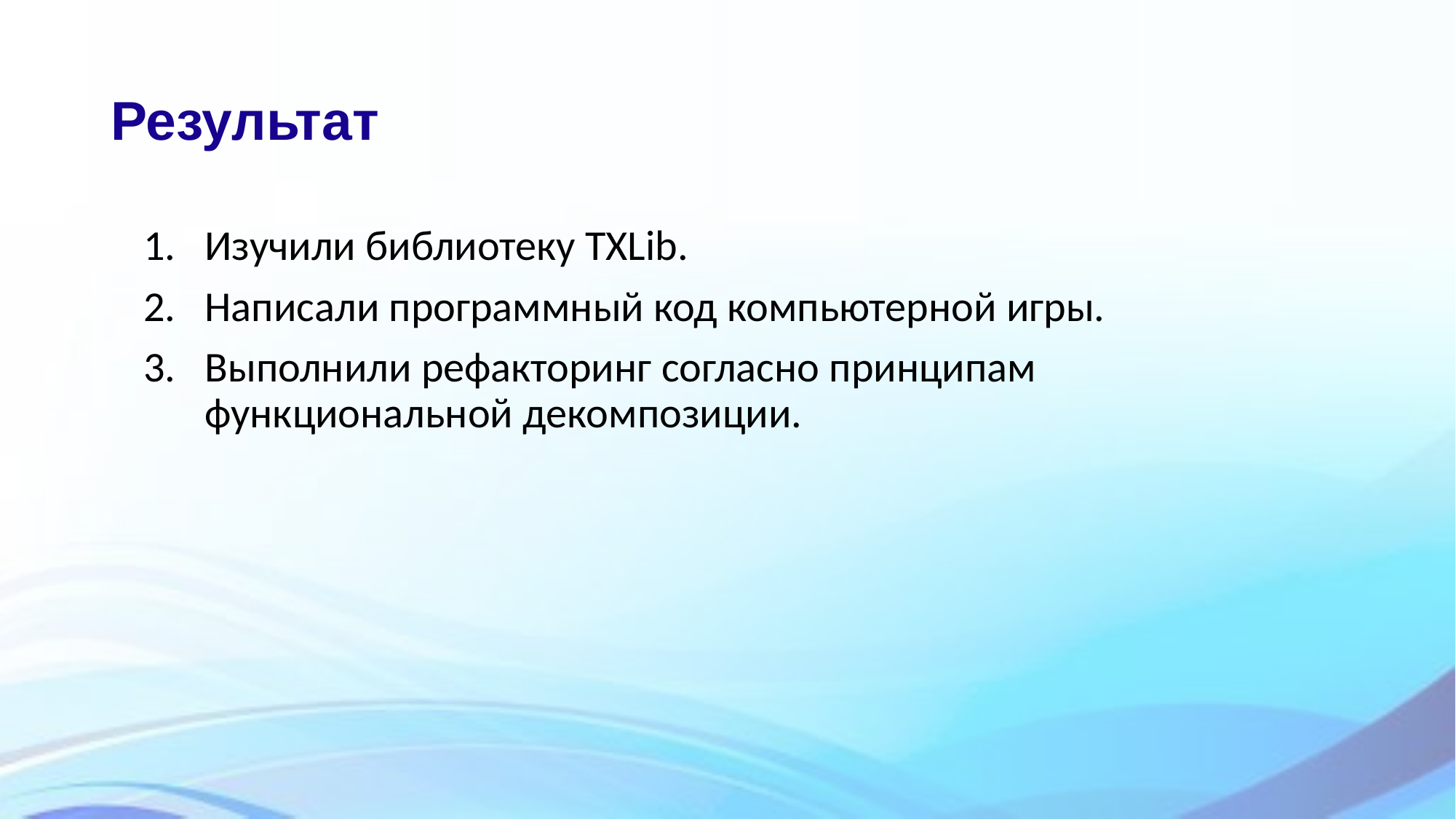

# Результат
Изучили библиотеку TXLib.
Написали программный код компьютерной игры.
Выполнили рефакторинг согласно принципам функциональной декомпозиции.